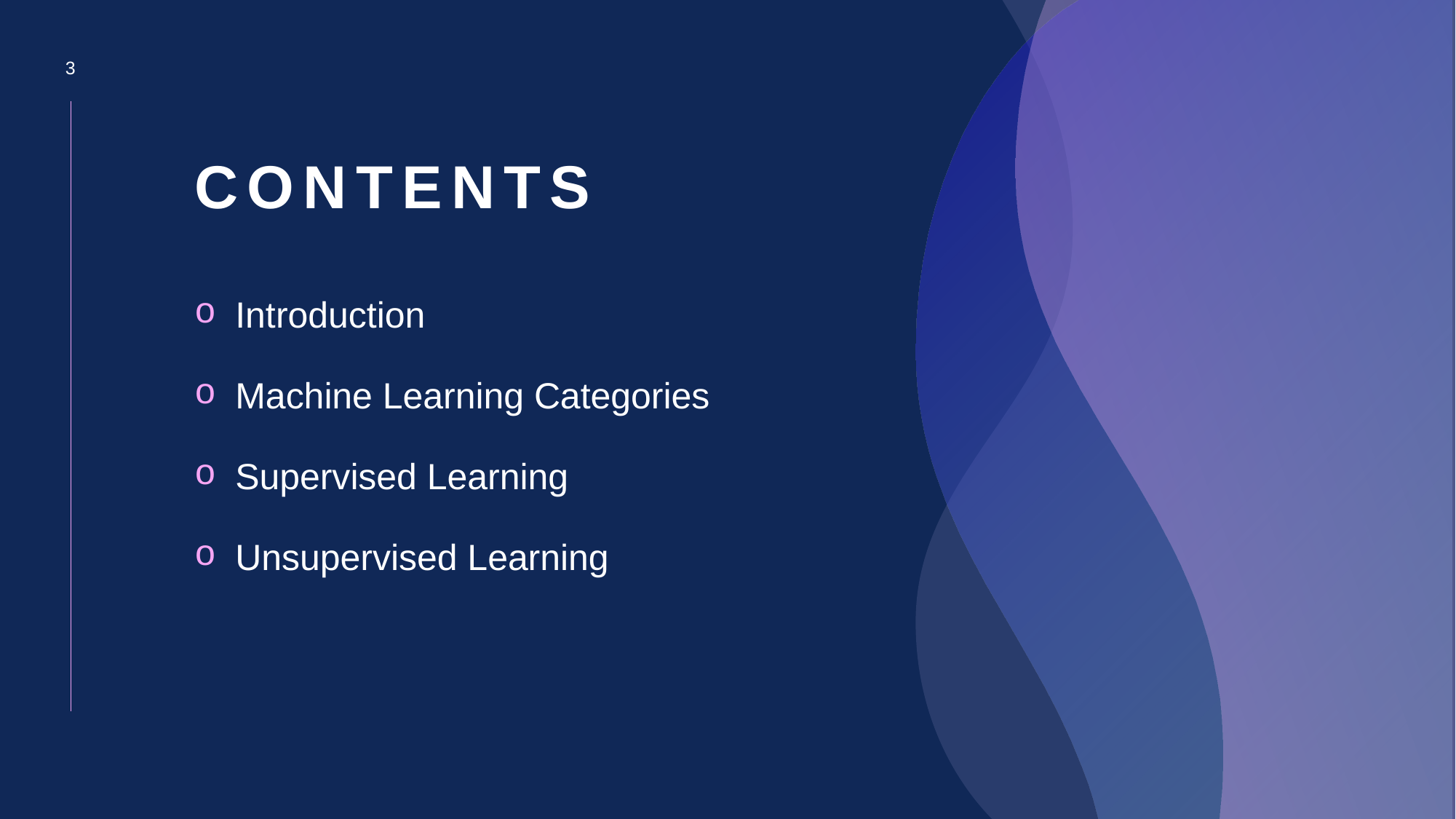

3
# CONTENTS
Introduction
Machine Learning Categories
Supervised Learning
Unsupervised Learning